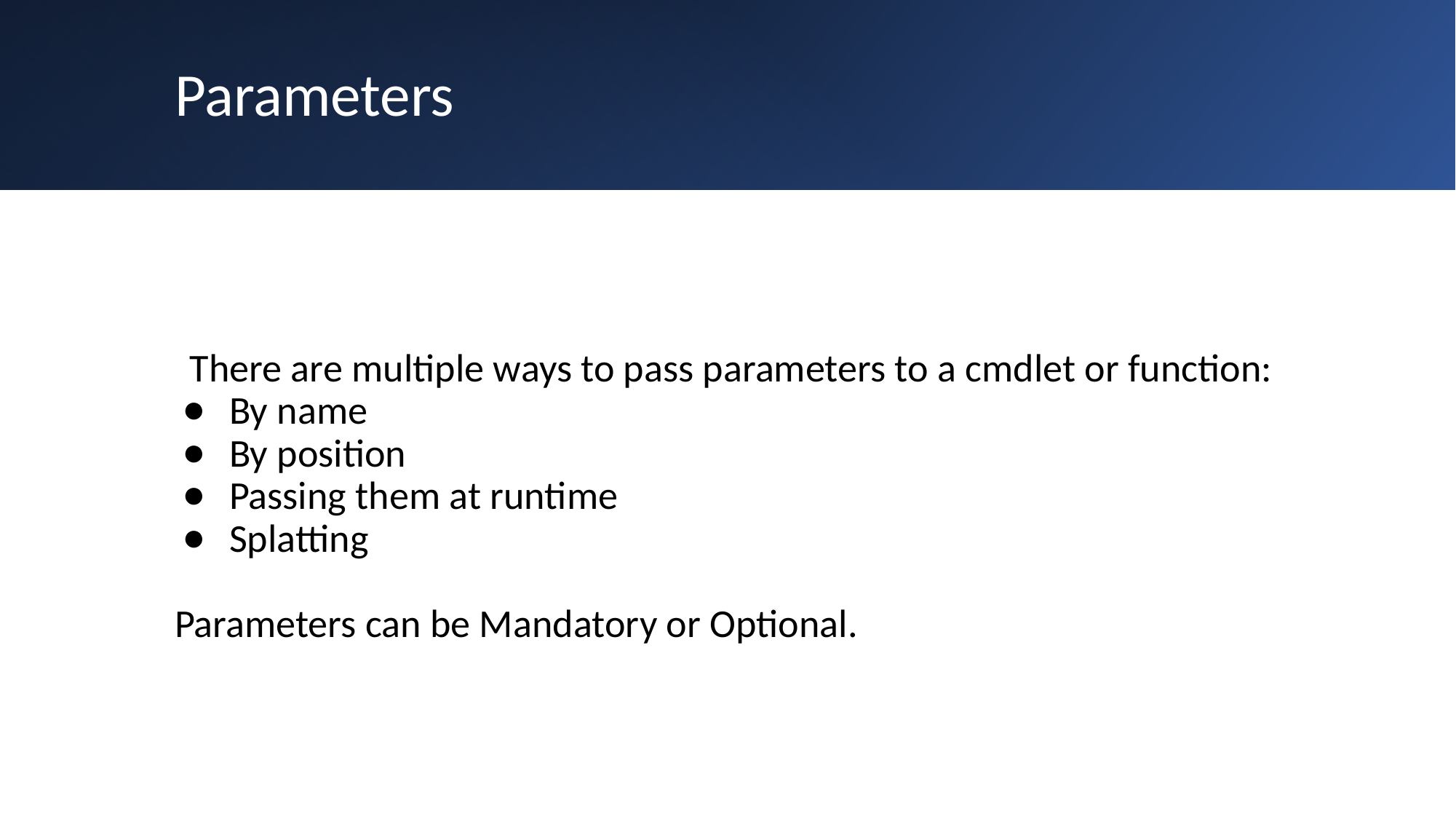

# Parameters
There are multiple ways to pass parameters to a cmdlet or function:
By name
By position
Passing them at runtime
Splatting

Parameters can be Mandatory or Optional.